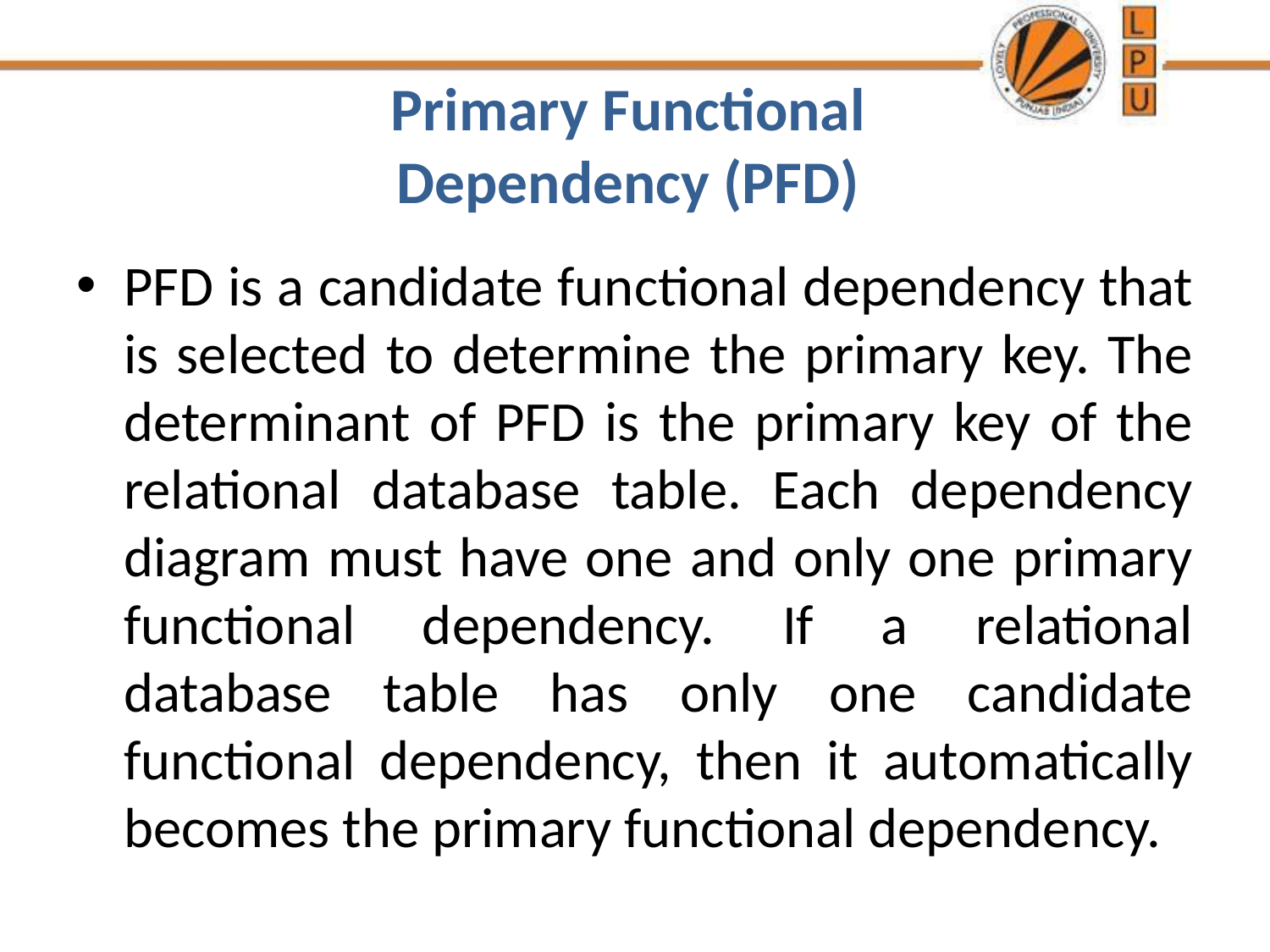

# Primary Functional Dependency (PFD)
PFD is a candidate functional dependency that is selected to determine the primary key. The determinant of PFD is the primary key of the relational database table. Each dependency diagram must have one and only one primary functional dependency. If a relational database table has only one candidate functional dependency, then it automatically becomes the primary functional dependency.